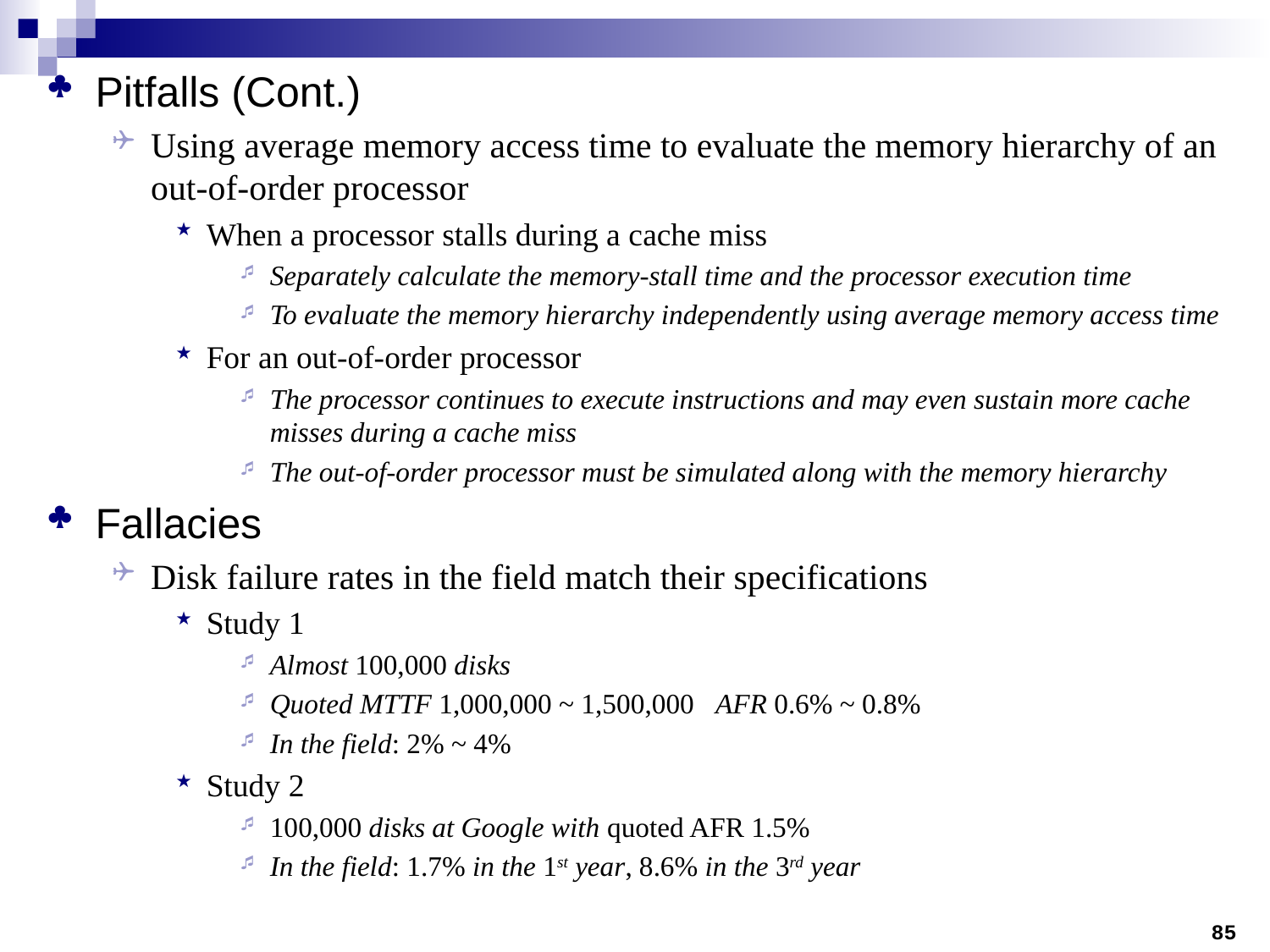

Pitfalls (Cont.)
Using average memory access time to evaluate the memory hierarchy of an out-of-order processor
When a processor stalls during a cache miss
Separately calculate the memory-stall time and the processor execution time
To evaluate the memory hierarchy independently using average memory access time
For an out-of-order processor
The processor continues to execute instructions and may even sustain more cache misses during a cache miss
The out-of-order processor must be simulated along with the memory hierarchy
Fallacies
Disk failure rates in the field match their specifications
Study 1
Almost 100,000 disks
Quoted MTTF 1,000,000 ~ 1,500,000   AFR 0.6% ~ 0.8%
In the field: 2% ~ 4%
Study 2
100,000 disks at Google with quoted AFR 1.5%
In the field: 1.7% in the 1st year, 8.6% in the 3rd year
85